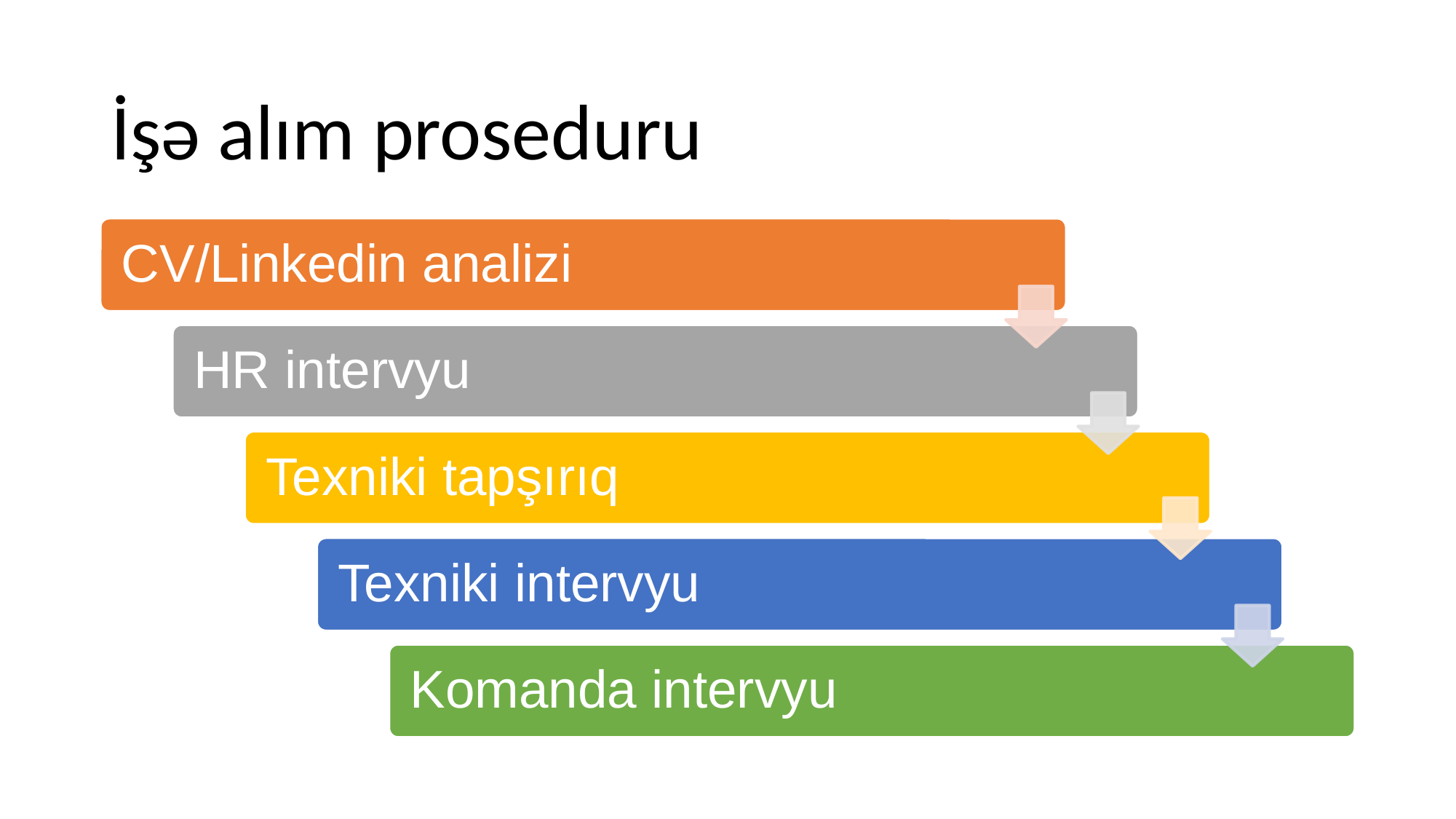

# İşə alım proseduru
CV/Linkedin analizi
HR intervyu
Texniki tapşırıq
Texniki intervyu
Komanda intervyu